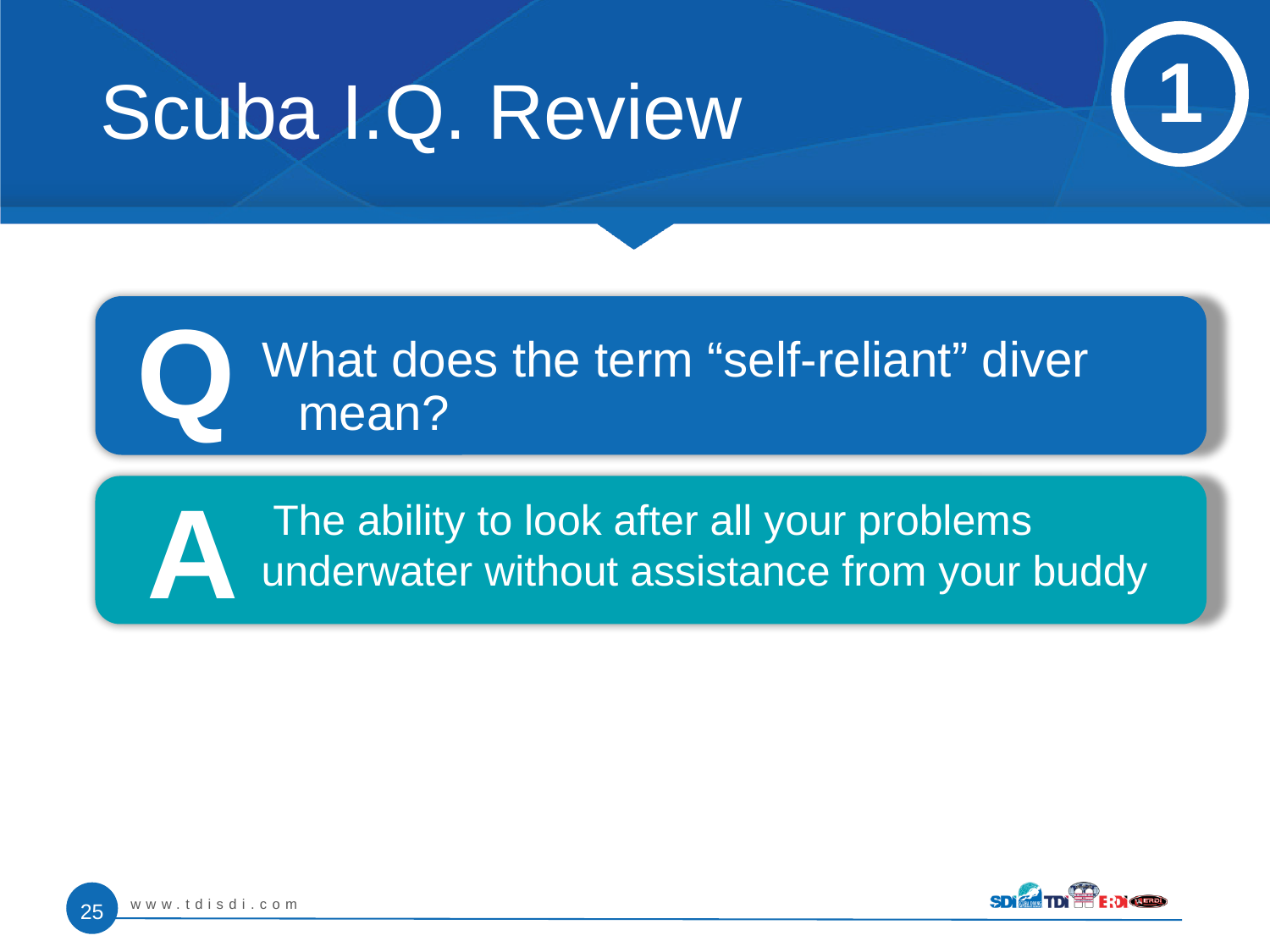

# Scuba I.Q. Review
1
Q

  What does the term “self-reliant” diver mean?

A

     The ability to look after all your problems underwater without assistance from your buddy
www.tdisdi.com
25